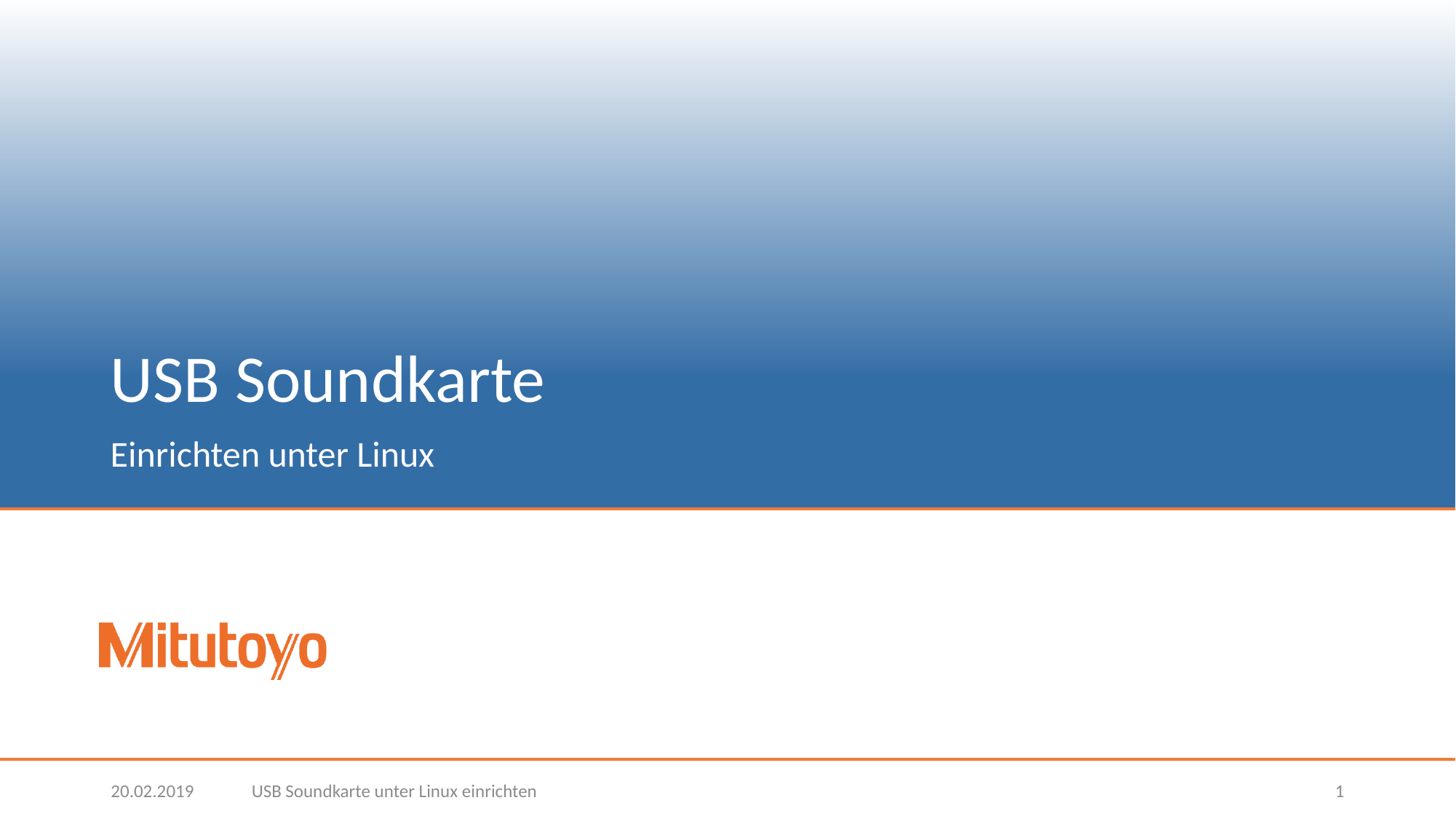

# USB Soundkarte
Einrichten unter Linux
20.02.2019
USB Soundkarte unter Linux einrichten
1